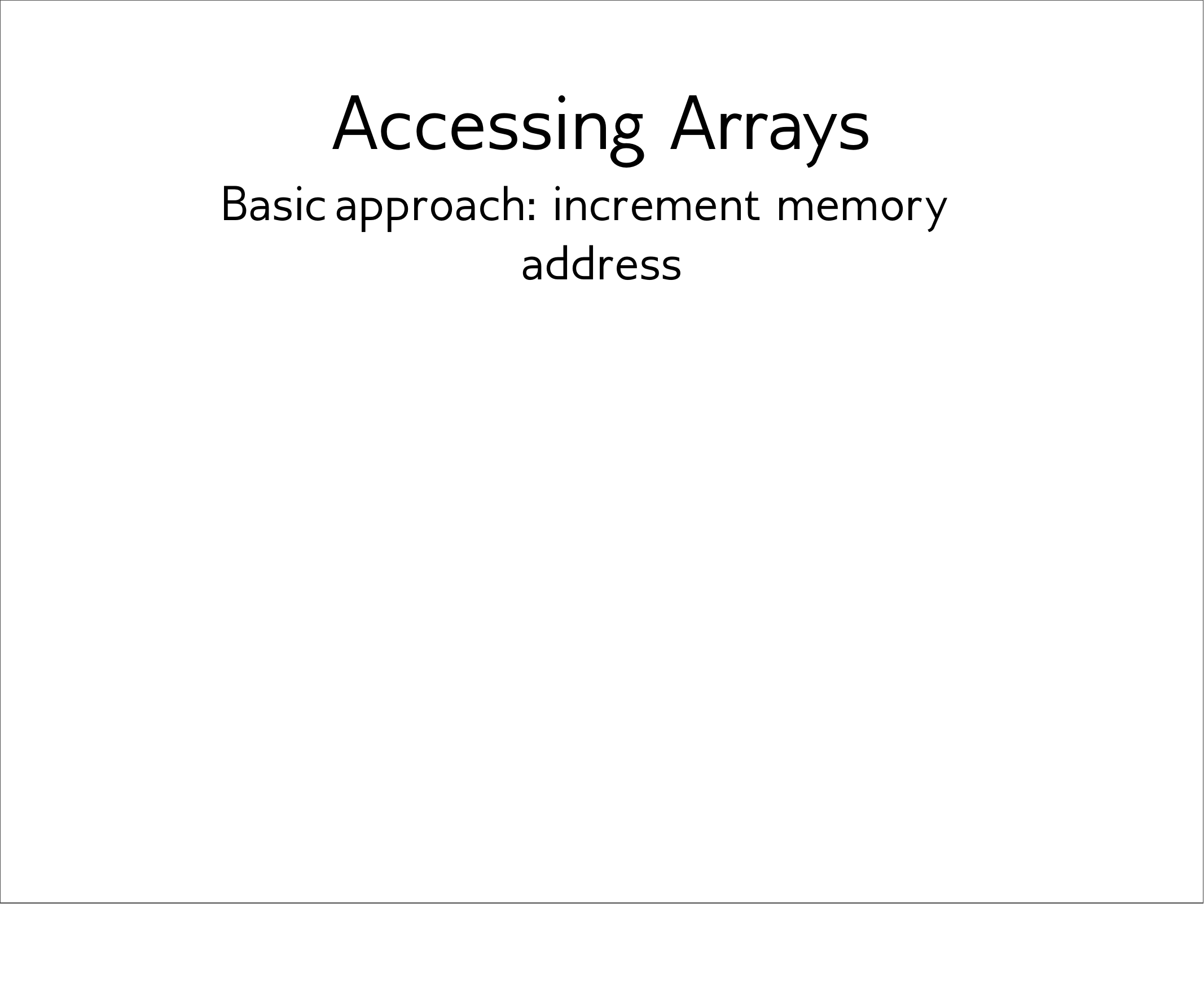

# Accessing Arrays
Basic	approach: increment memory	address